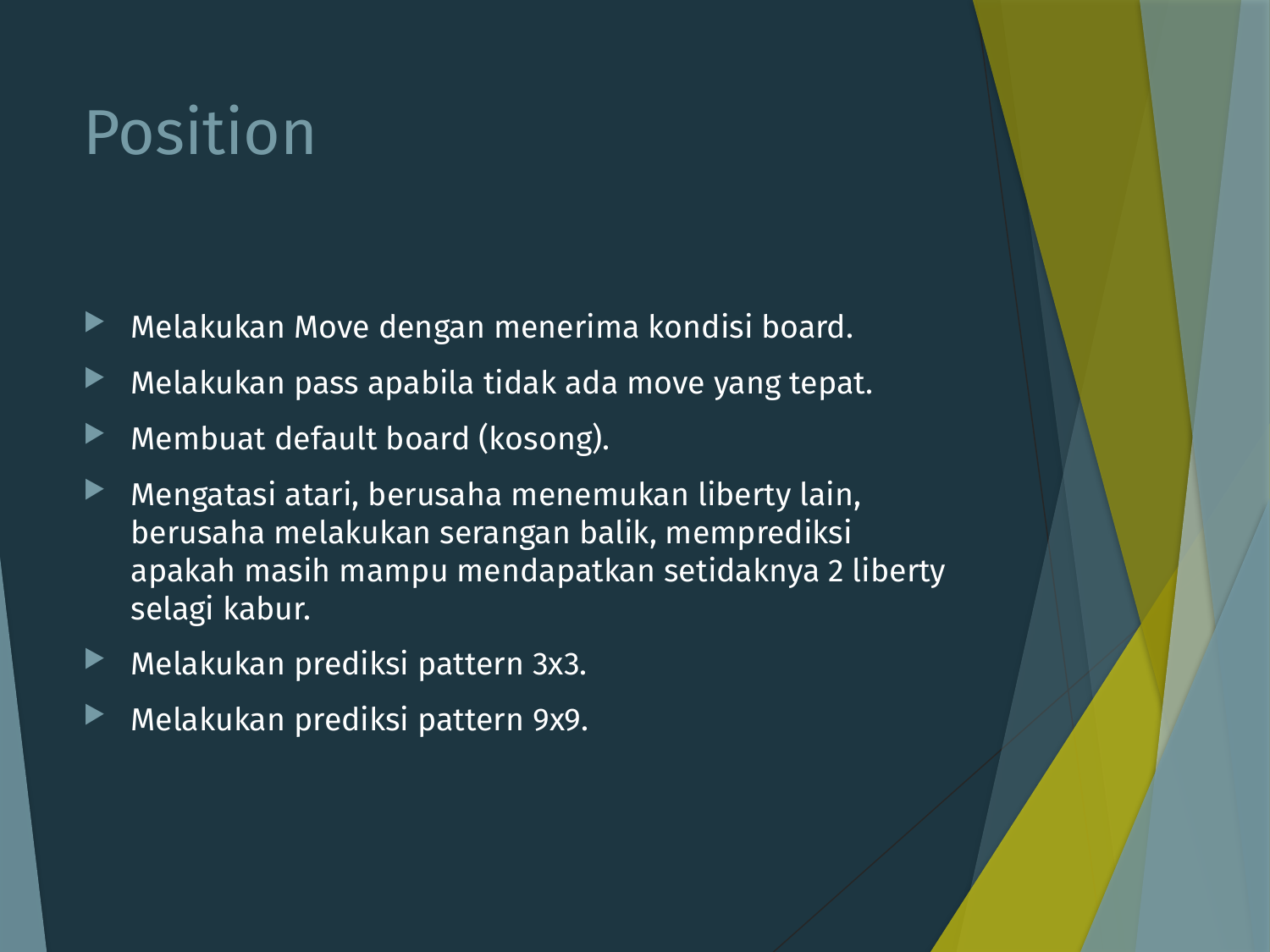

# Position
Melakukan Move dengan menerima kondisi board.
Melakukan pass apabila tidak ada move yang tepat.
Membuat default board (kosong).
Mengatasi atari, berusaha menemukan liberty lain, berusaha melakukan serangan balik, memprediksi apakah masih mampu mendapatkan setidaknya 2 liberty selagi kabur.
Melakukan prediksi pattern 3x3.
Melakukan prediksi pattern 9x9.